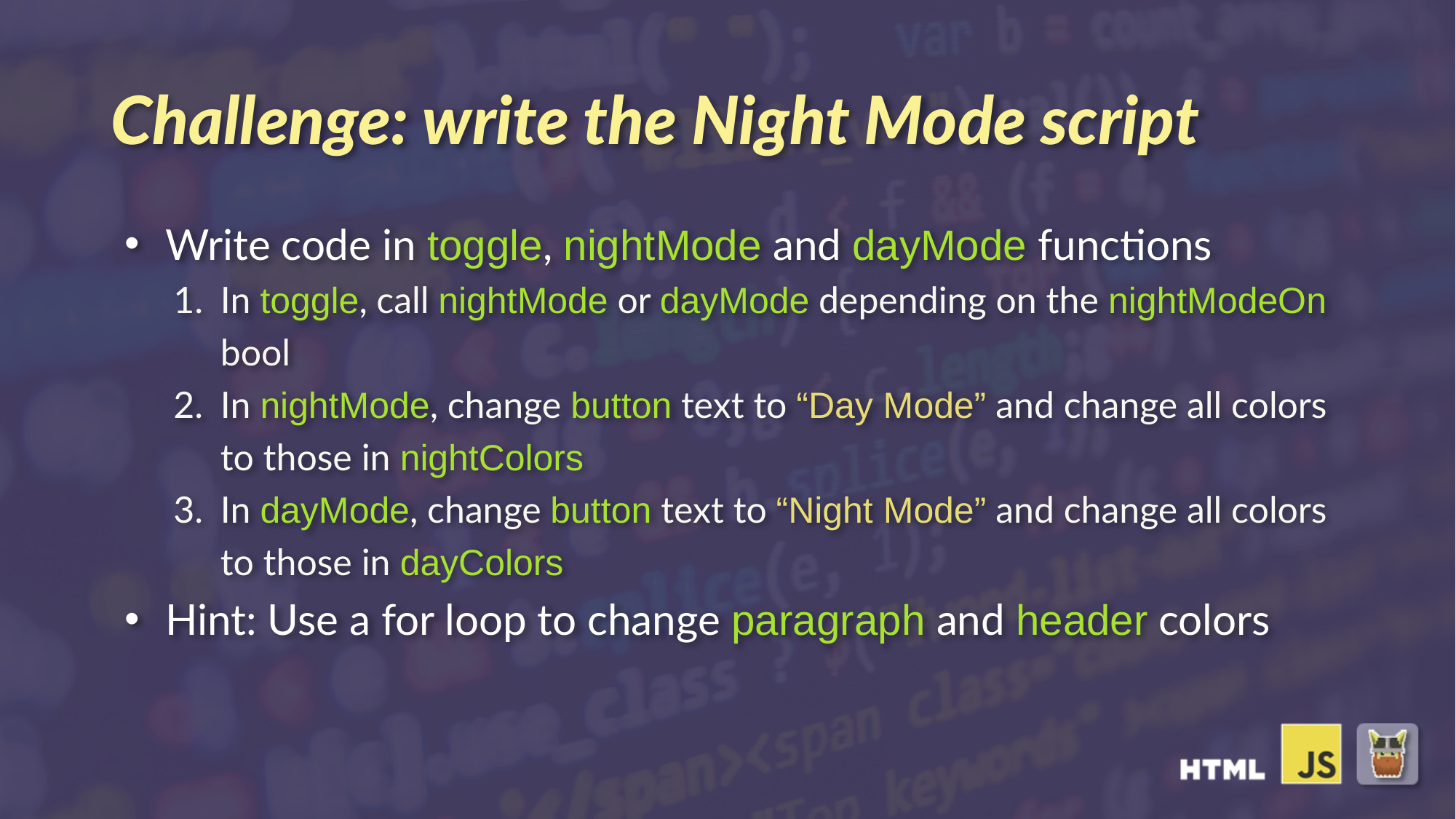

# Challenge: write the Night Mode script
Write code in toggle, nightMode and dayMode functions
In toggle, call nightMode or dayMode depending on the nightModeOn bool
In nightMode, change button text to “Day Mode” and change all colors to those in nightColors
In dayMode, change button text to “Night Mode” and change all colors to those in dayColors
Hint: Use a for loop to change paragraph and header colors